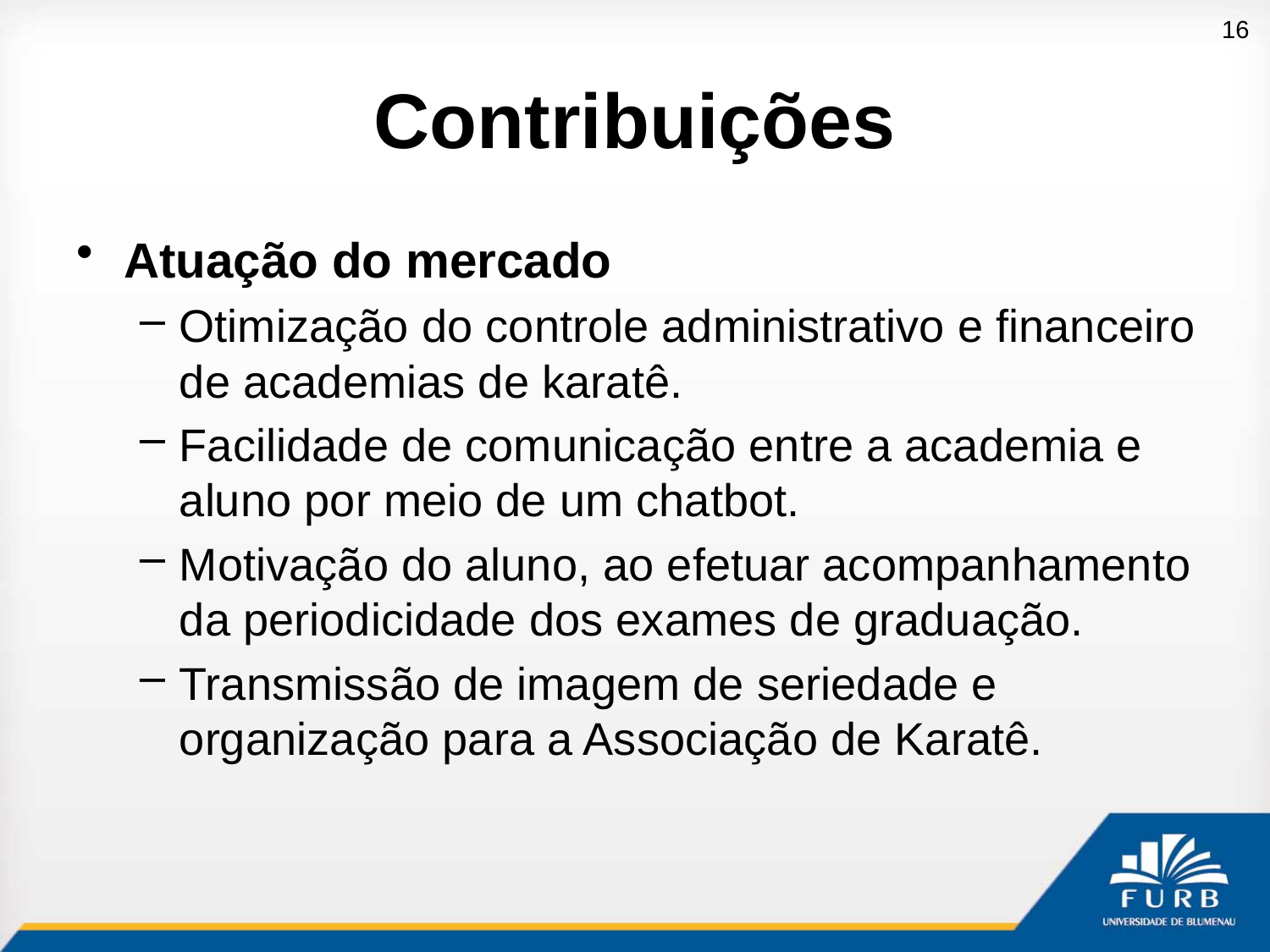

16
# Contribuições
Atuação do mercado
Otimização do controle administrativo e financeiro de academias de karatê.
Facilidade de comunicação entre a academia e aluno por meio de um chatbot.
Motivação do aluno, ao efetuar acompanhamento da periodicidade dos exames de graduação.
Transmissão de imagem de seriedade e organização para a Associação de Karatê.